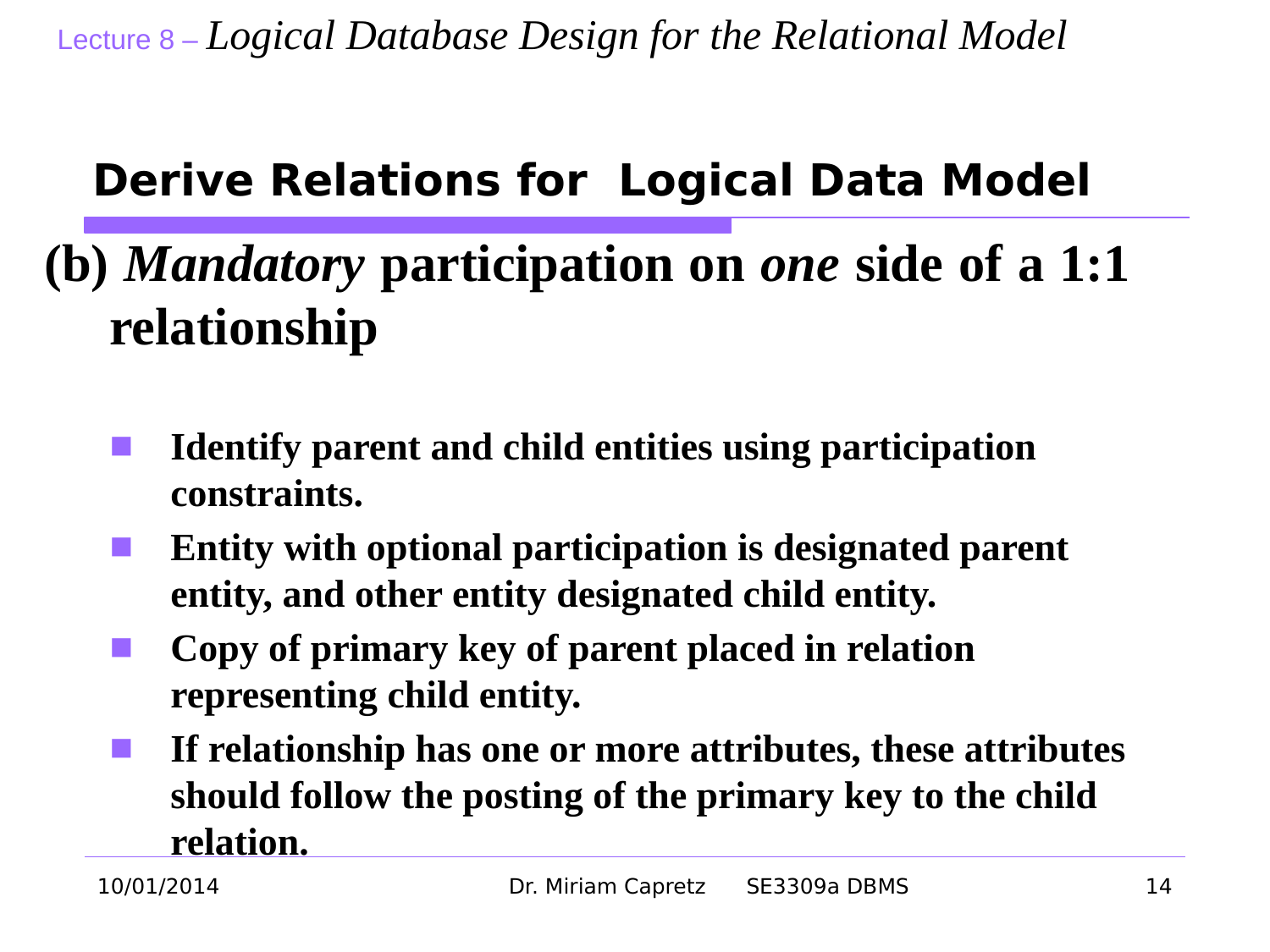

# Derive Relations for  Logical Data Model
(b) Mandatory participation on one side of a 1:1 relationship

Identify parent and child entities using participation constraints.
Entity with optional participation is designated parent entity, and other entity designated child entity.
Copy of primary key of parent placed in relation representing child entity.
If relationship has one or more attributes, these attributes should follow the posting of the primary key to the child relation.
10/01/2014
Dr. Miriam Capretz      SE3309a DBMS
14